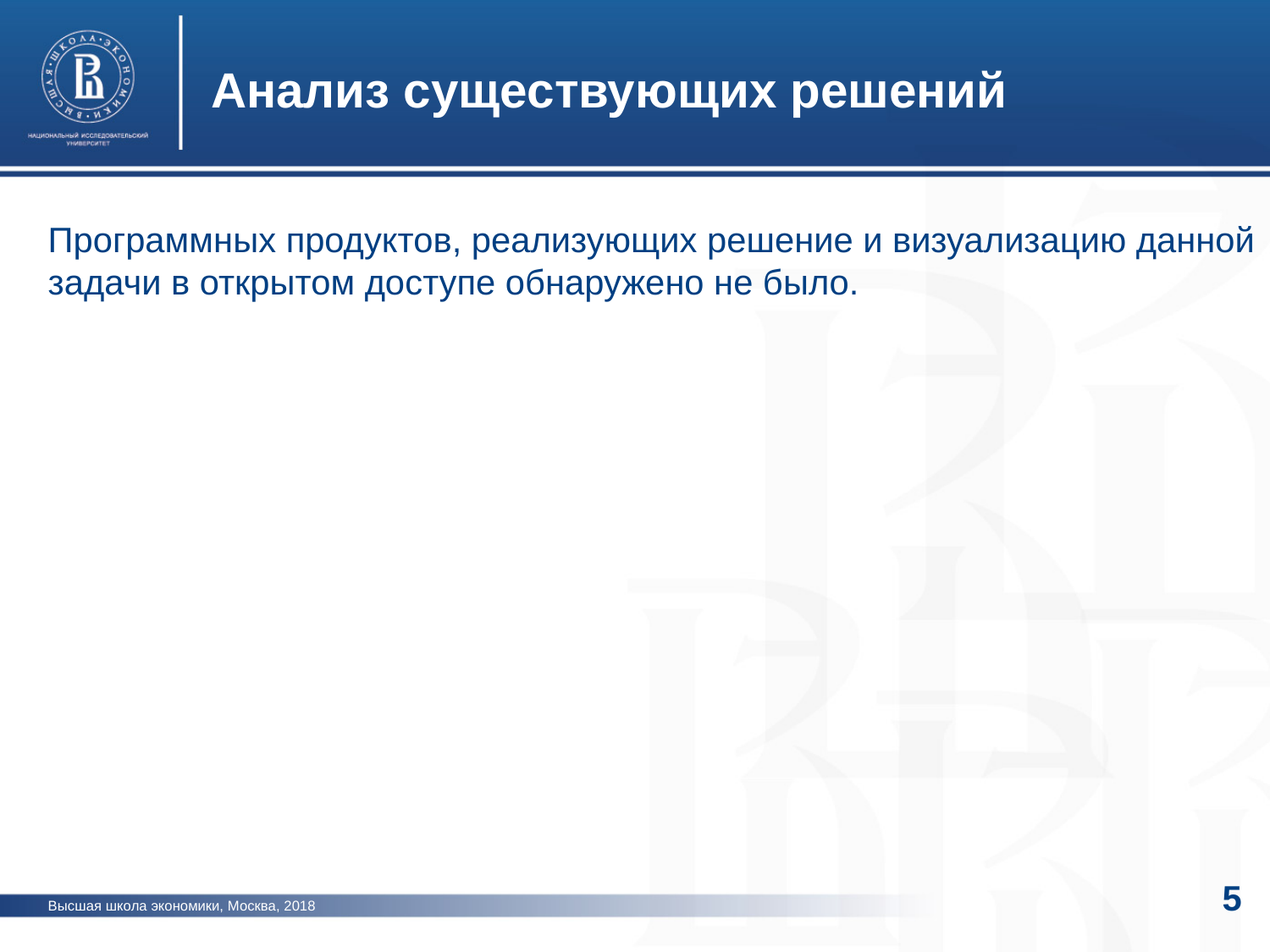

Анализ существующих решений
Программных продуктов, реализующих решение и визуализацию данной задачи в открытом доступе обнаружено не было.
5
Высшая школа экономики, Москва, 2018